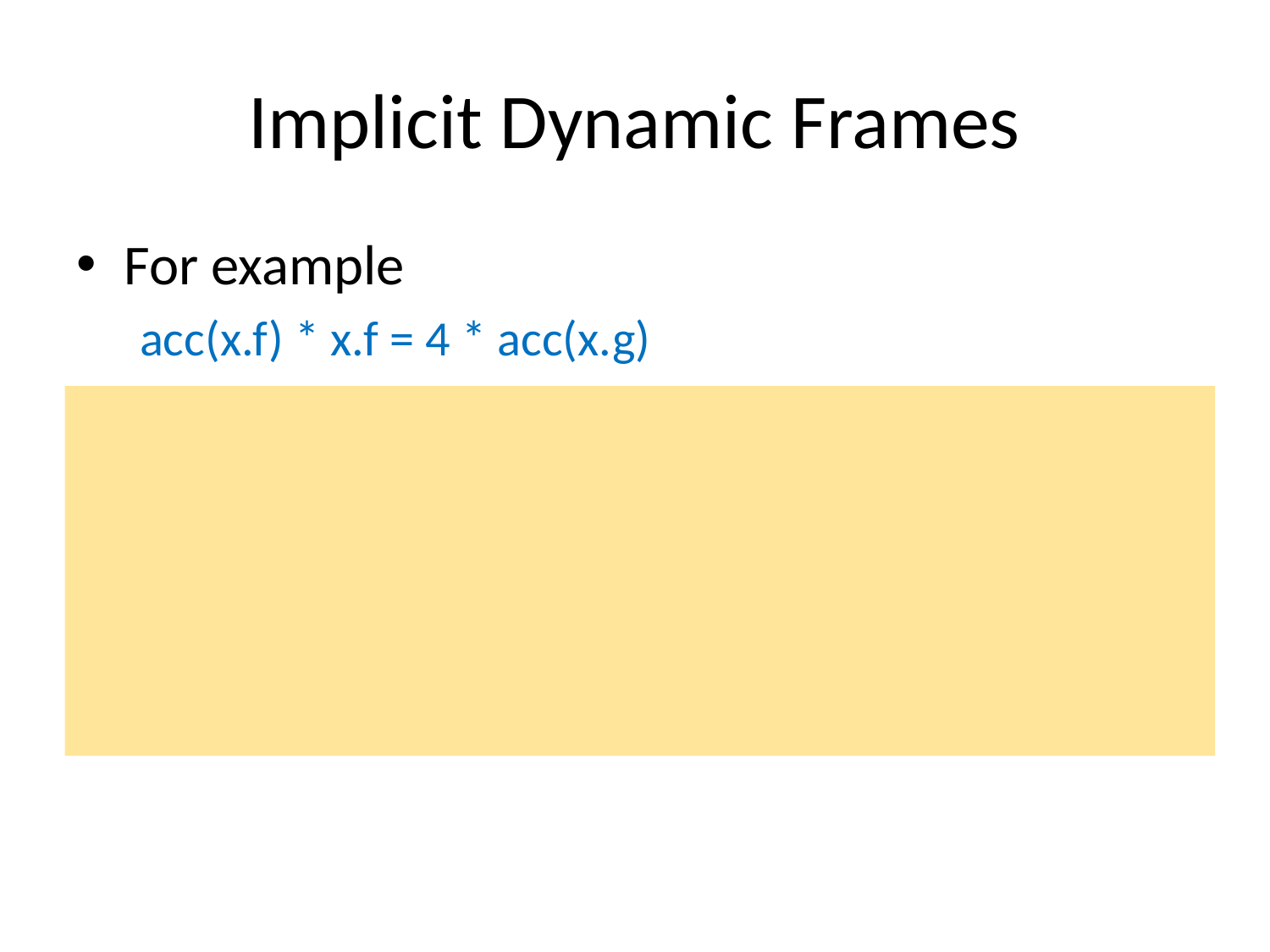

# Implicit Dynamic Frames
For example
acc(x.f) * x.f = 4 * acc(x.g)